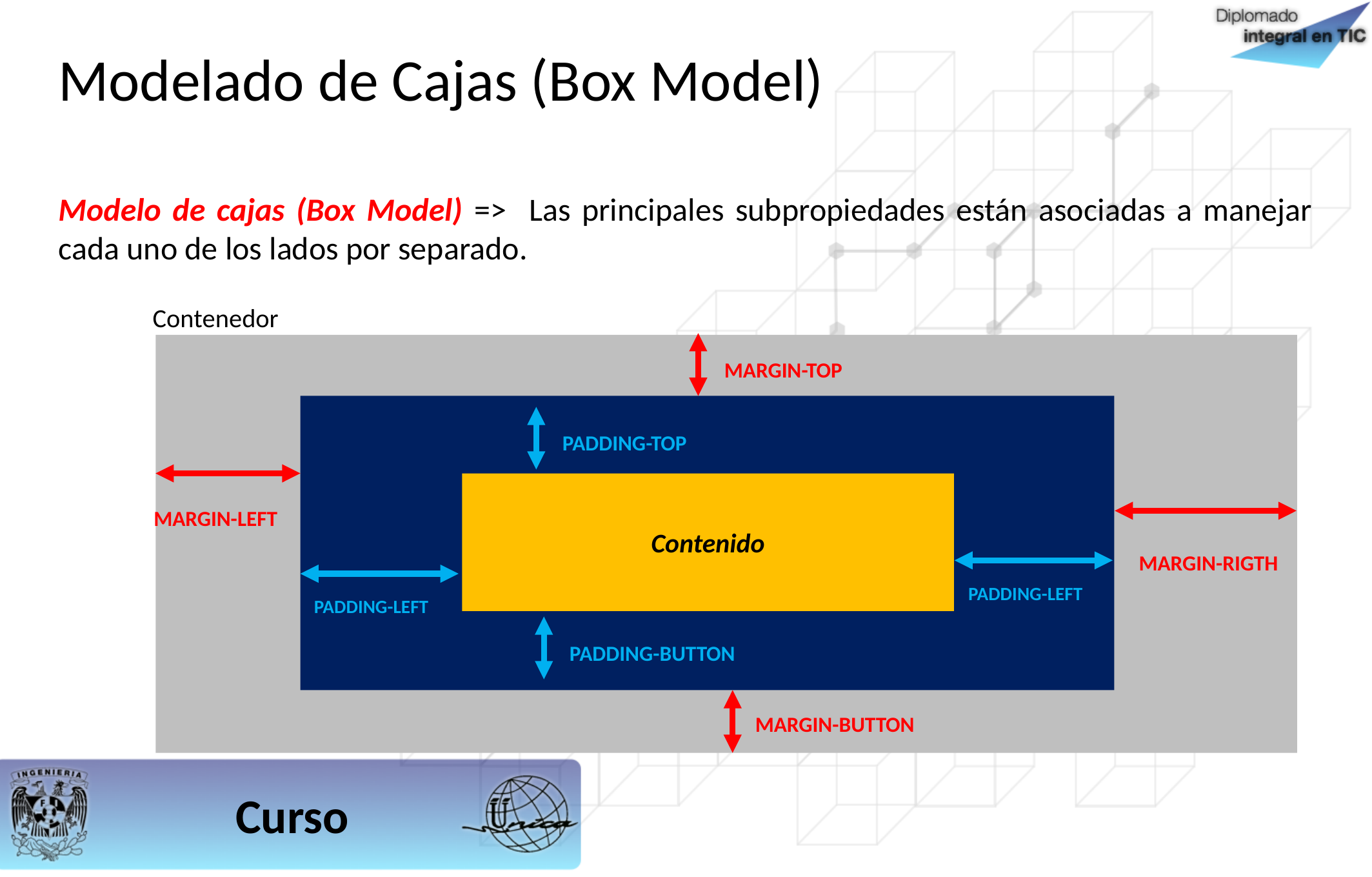

Modelado de Cajas (Box Model)
Modelo de cajas (Box Model) =>  Las principales subpropiedades están asociadas a manejar cada uno de los lados por separado.
Contenedor

MARGIN-TOP

PADDING-TOP
Contenido
MARGIN-LEFT
MARGIN-RIGTH
PADDING-LEFT
PADDING-LEFT
PADDING-BUTTON
MARGIN-BUTTON